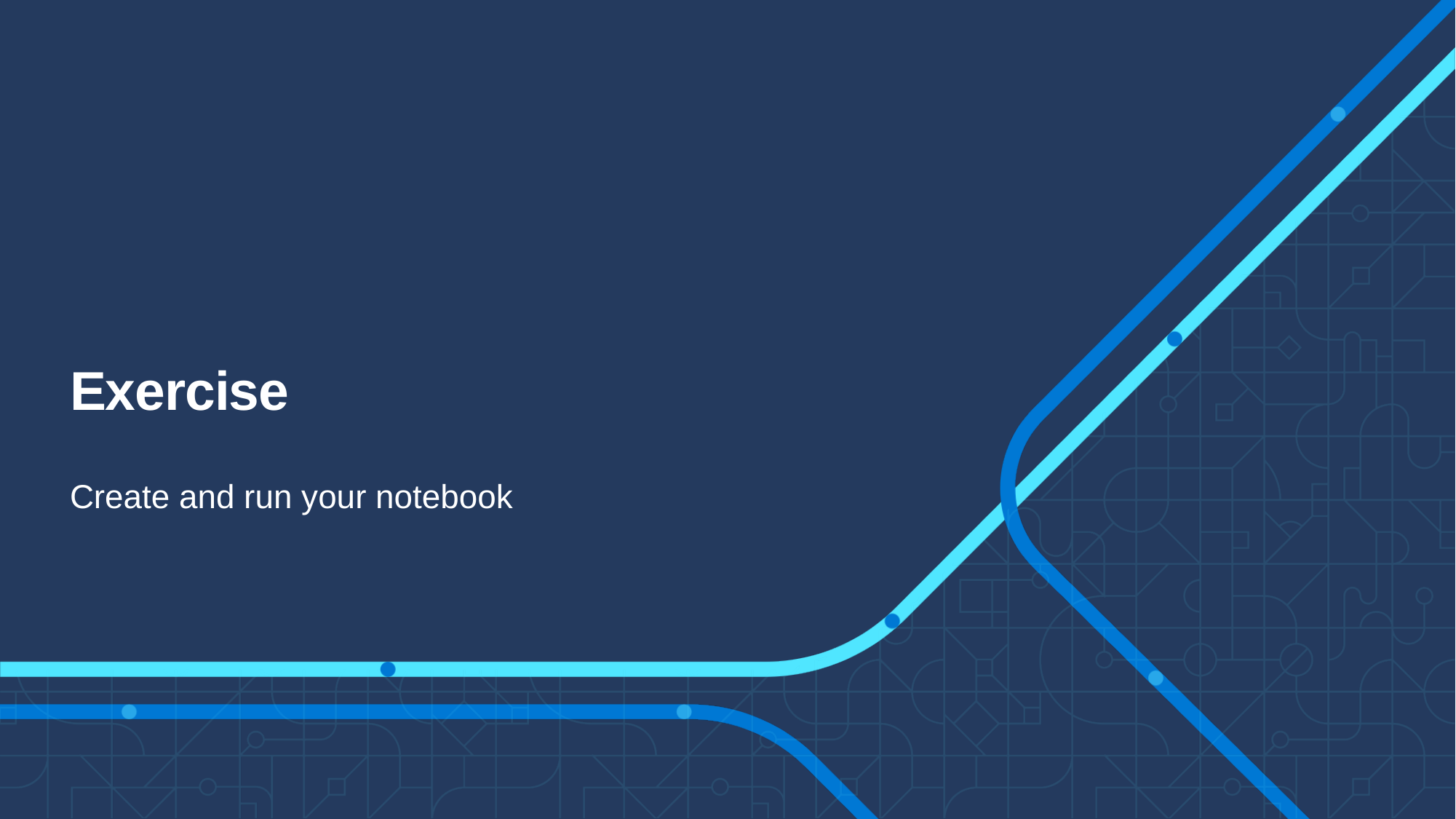

# Exercise
Create and run your notebook